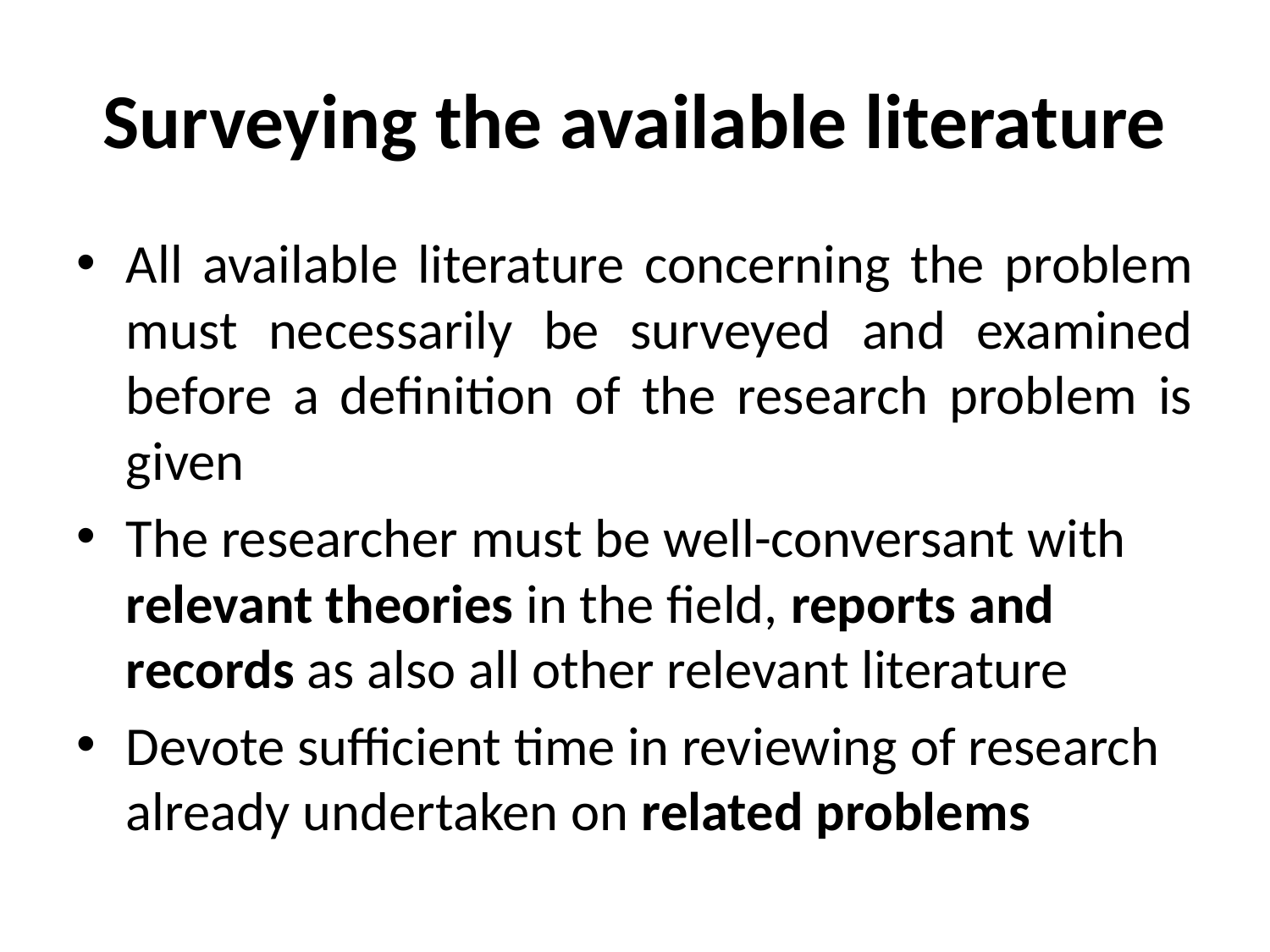

# Surveying the available literature
All available literature concerning the problem must necessarily be surveyed and examined before a definition of the research problem is given
The researcher must be well-conversant with relevant theories in the field, reports and records as also all other relevant literature
Devote sufficient time in reviewing of research already undertaken on related problems